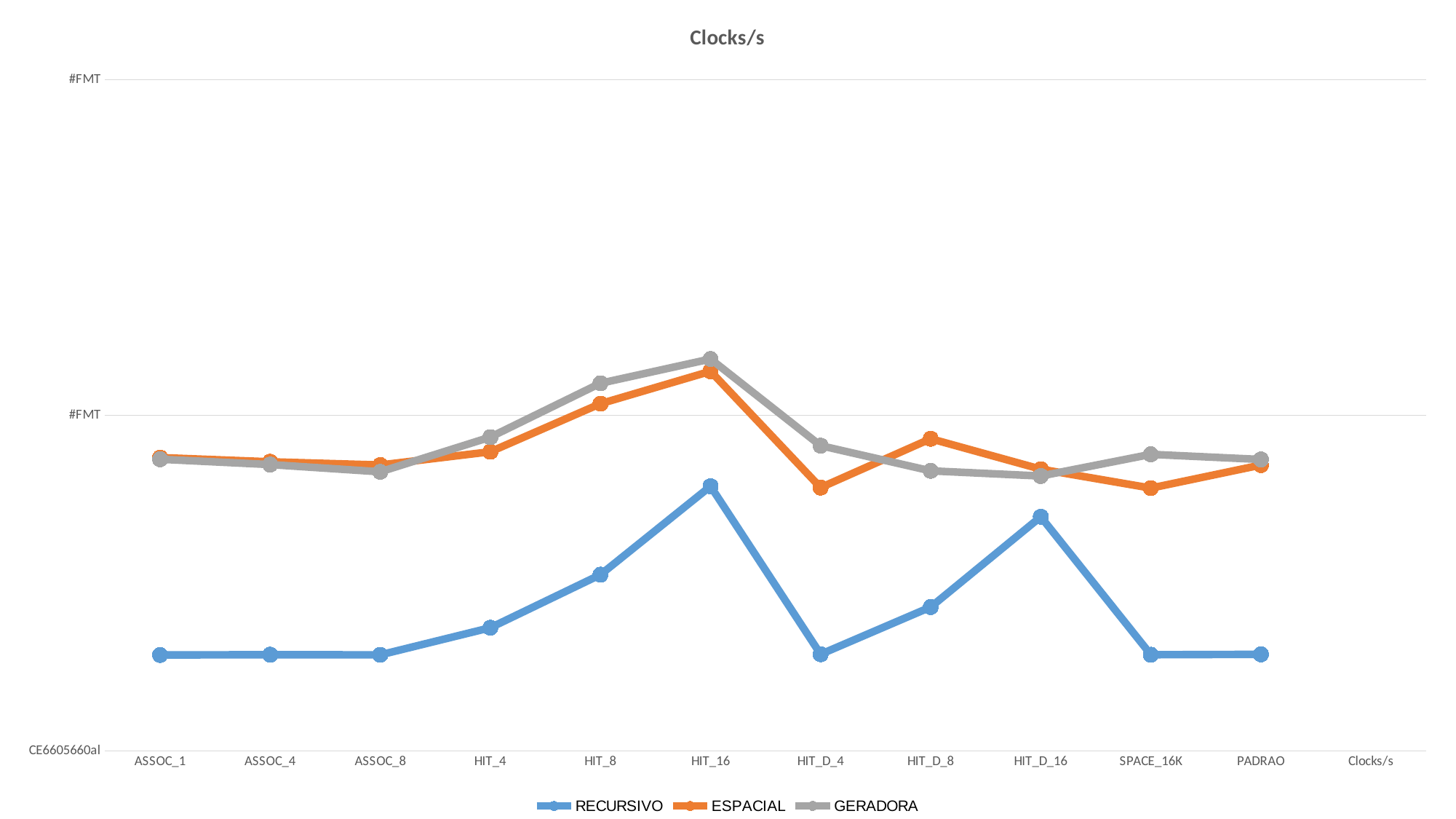

### Chart: Clocks/s

| Category | RECURSIVO | ESPACIAL | GERADORA |
|---|---|---|---|
| ASSOC_1 | 57145370.0 | 174812172.0 | 173795617.0 |
| ASSOC_4 | 57333610.0 | 172303048.0 | 170616075.0 |
| ASSOC_8 | 57226375.0 | 170356527.0 | 166315095.0 |
| HIT_4 | 73380293.0 | 178263057.0 | 186985580.0 |
| HIT_8 | 105014552.0 | 206940296.0 | 219125259.0 |
| HIT_16 | 157713511.0 | 226261212.0 | 233588019.0 |
| HIT_D_4 | 57595418.0 | 156913992.0 | 181897723.0 |
| HIT_D_8 | 85726911.0 | 186018530.0 | 166896058.0 |
| HIT_D_16 | 139517869.0 | 167889037.0 | 163805720.0 |
| SPACE_16K | 57290281.0 | 156616017.0 | 176733549.0 |
| PADRAO | 57542468.0 | 170333536.0 | 173672195.0 |
| Clocks/s | None | None | None |